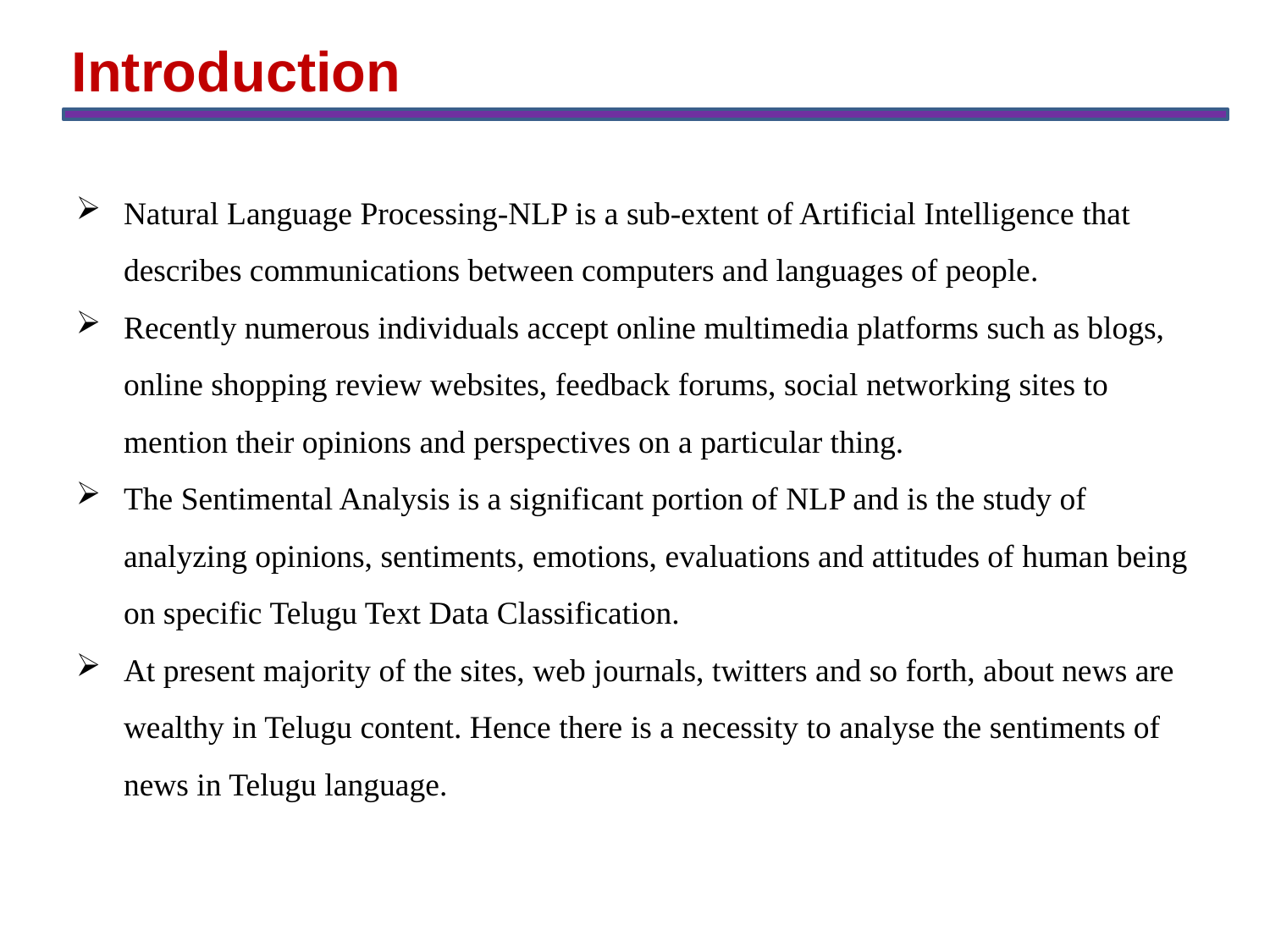

Introduction

Natural Language Processing-NLP is a sub-extent of Artificial Intelligence that describes communications between computers and languages of people.
Recently numerous individuals accept online multimedia platforms such as blogs, online shopping review websites, feedback forums, social networking sites to mention their opinions and perspectives on a particular thing.
The Sentimental Analysis is a significant portion of NLP and is the study of analyzing opinions, sentiments, emotions, evaluations and attitudes of human being on specific Telugu Text Data Classification.
At present majority of the sites, web journals, twitters and so forth, about news are wealthy in Telugu content. Hence there is a necessity to analyse the sentiments of news in Telugu language.